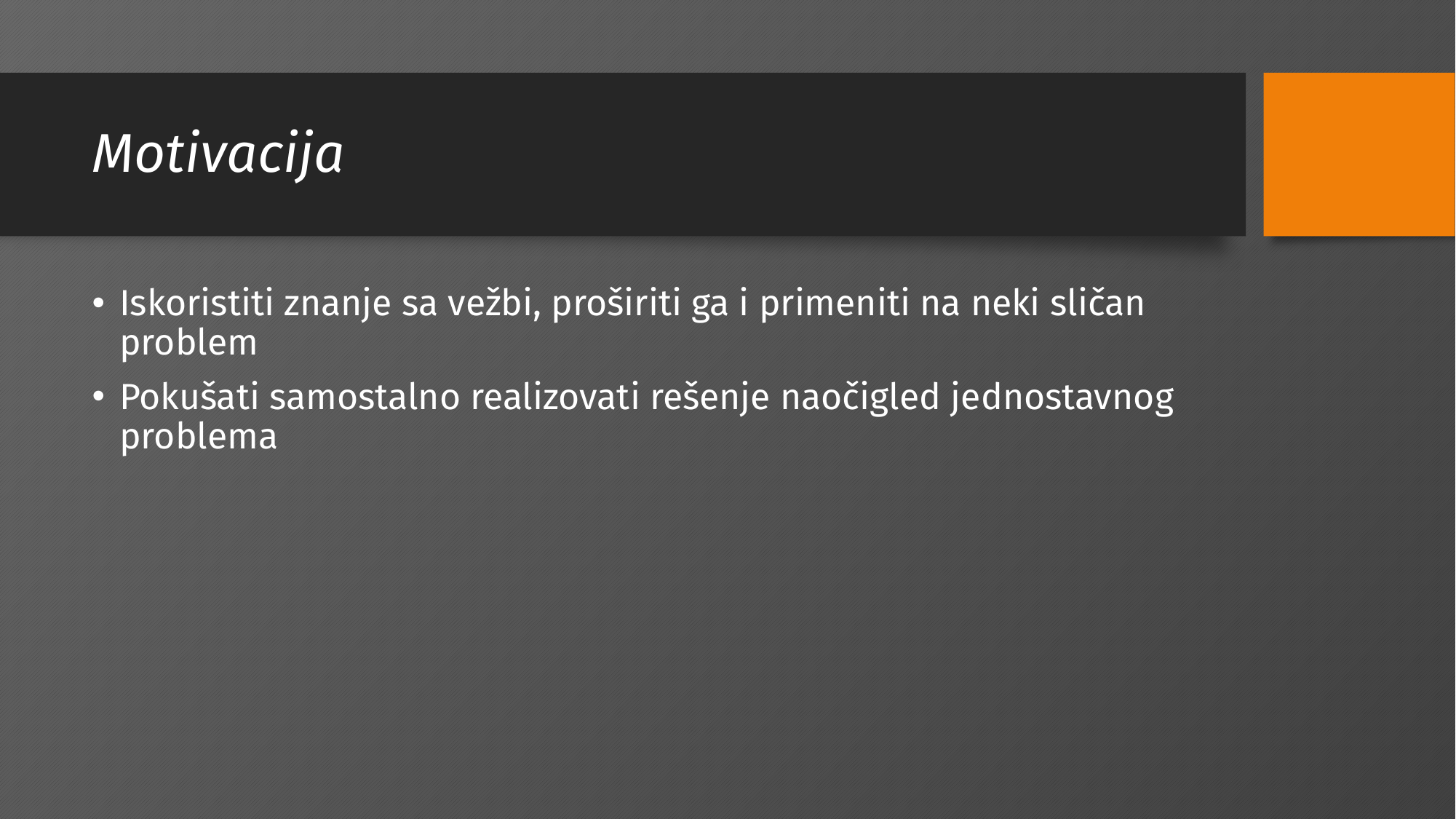

# Motivacija
Iskoristiti znanje sa vežbi, proširiti ga i primeniti na neki sličan problem
Pokušati samostalno realizovati rešenje naočigled jednostavnog problema